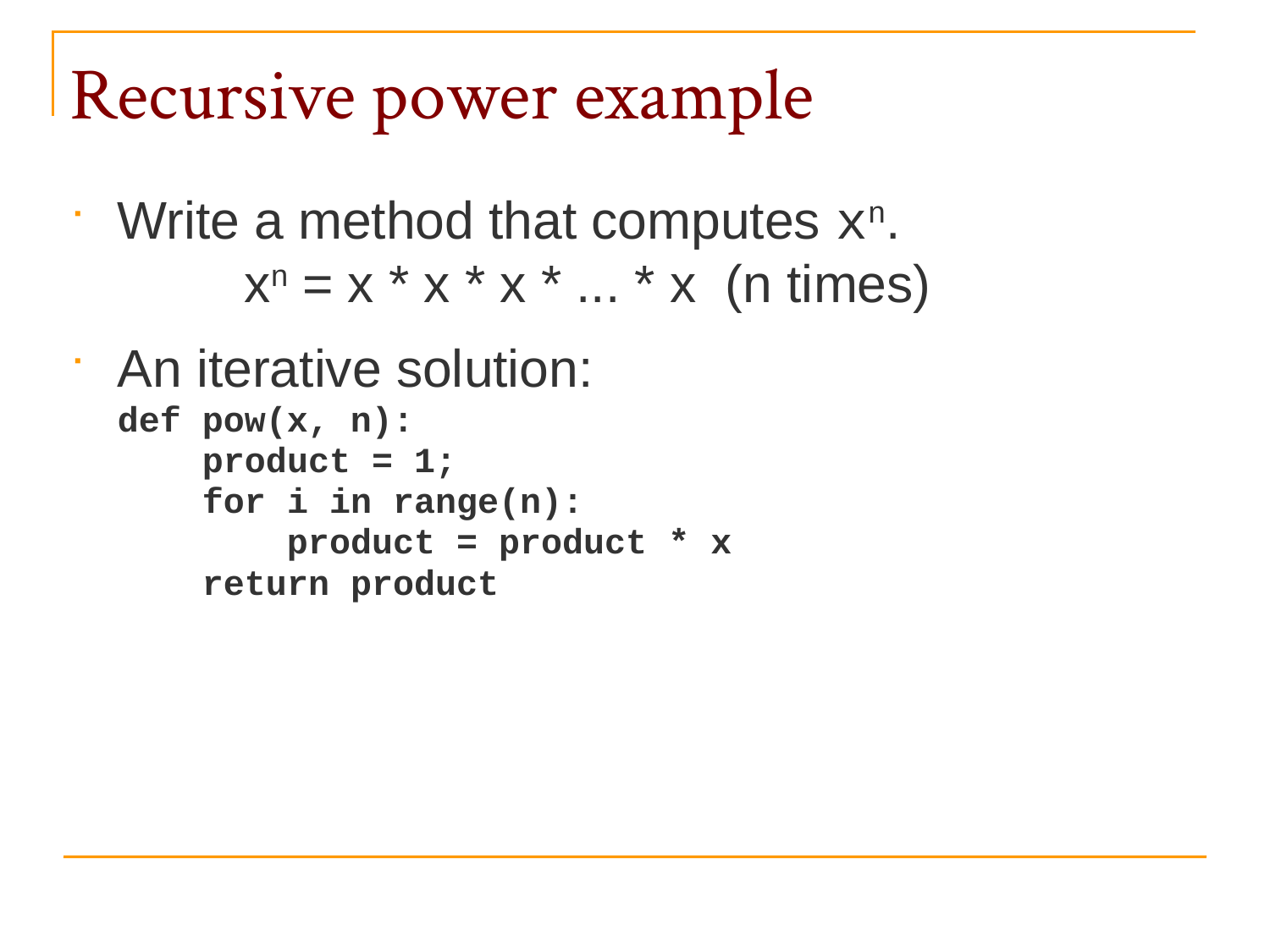

# Recursive power example
Write a method that computes xn.
	xn = x * x * x * ... * x  (n times)
An iterative solution:
def pow(x, n):
    product = 1;
    for i in range(n):
        product = product * x
    return product
17